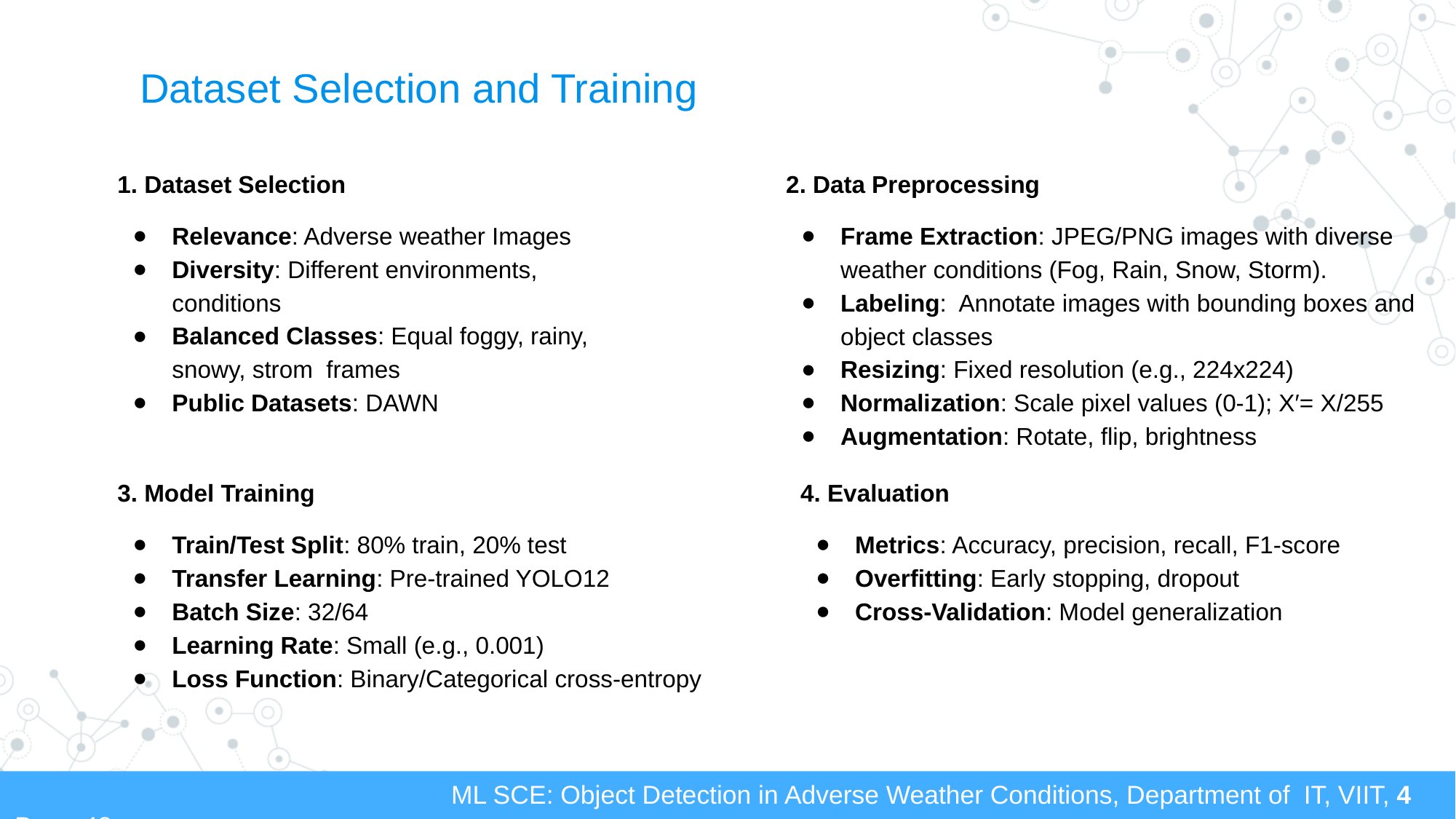

# Dataset Selection and Training
2. Data Preprocessing
Frame Extraction: JPEG/PNG images with diverse weather conditions (Fog, Rain, Snow, Storm).
Labeling:  Annotate images with bounding boxes and object classes
Resizing: Fixed resolution (e.g., 224x224)
Normalization: Scale pixel values (0-1); X′= X/255​
Augmentation: Rotate, flip, brightness
1. Dataset Selection
Relevance: Adverse weather Images
Diversity: Different environments, conditions
Balanced Classes: Equal foggy, rainy, snowy, strom  frames
Public Datasets: DAWN

3. Model Training
Train/Test Split: 80% train, 20% test
Transfer Learning: Pre-trained YOLO12
Batch Size: 32/64
Learning Rate: Small (e.g., 0.001)
Loss Function: Binary/Categorical cross-entropy
4. Evaluation
Metrics: Accuracy, precision, recall, F1-score
Overfitting: Early stopping, dropout
Cross-Validation: Model generalization
4
4
            	    	     		ML SCE: Object Detection in Adverse Weather Conditions, Department of  IT, VIIT, Pune-48